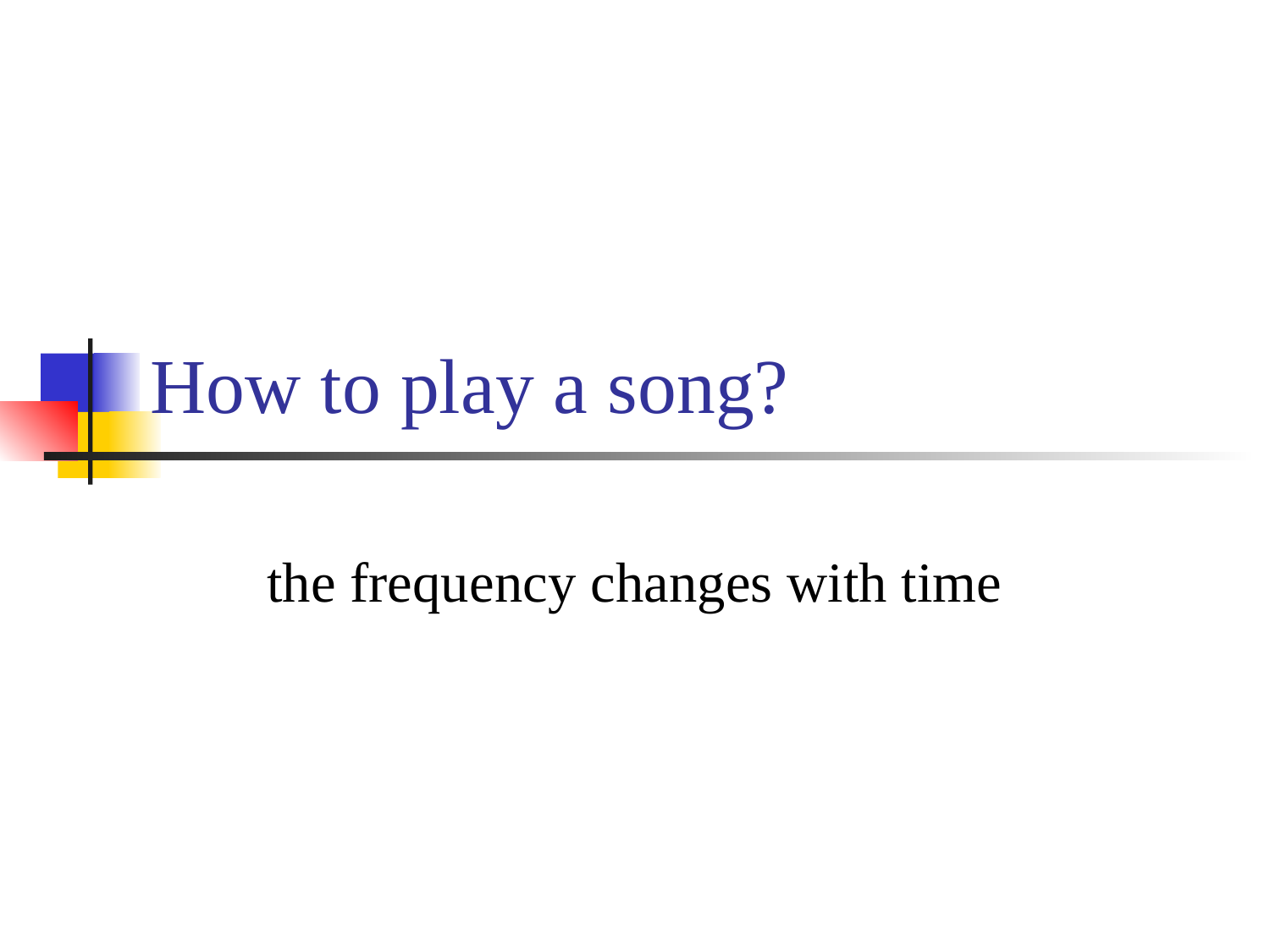

# How to play a song?
the frequency changes with time